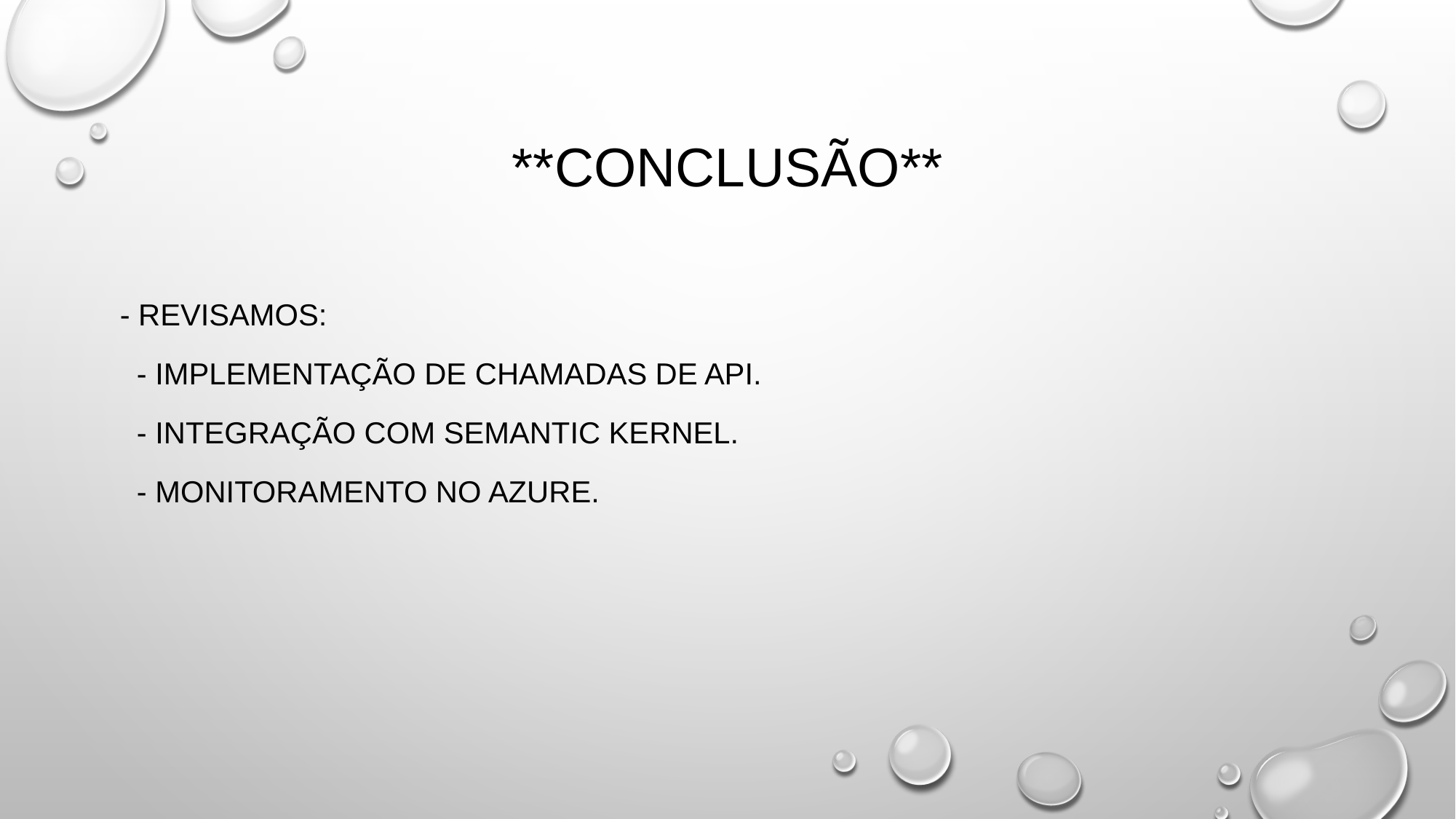

# **Conclusão**
- Revisamos:
  - Implementação de chamadas de API.
  - Integração com Semantic Kernel.
  - Monitoramento no Azure.